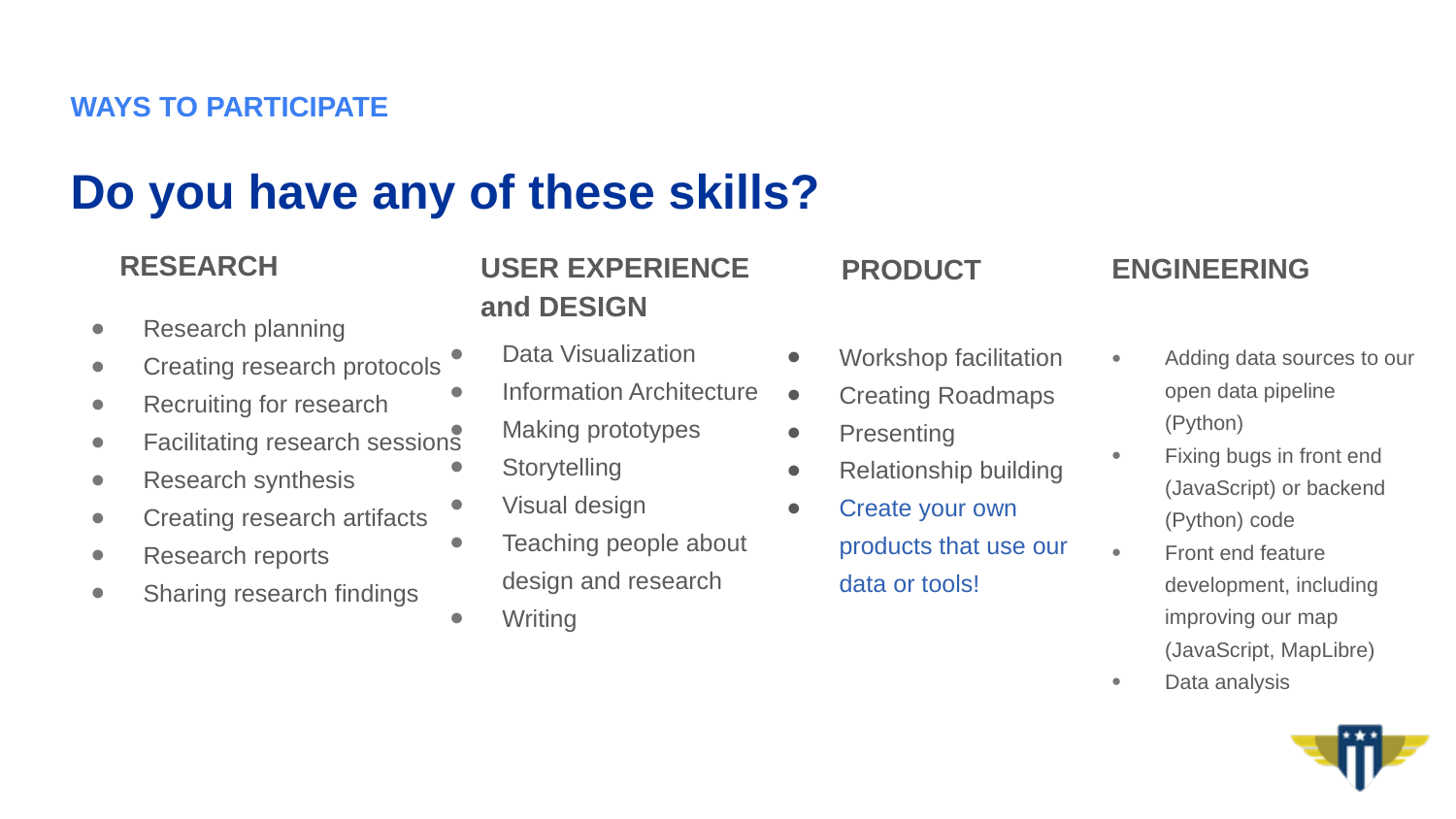

WAYS TO PARTICIPATE
# Do you have any of these skills?
RESEARCH
USER EXPERIENCE  and DESIGN
ENGINEERING
PRODUCT

Research planning
Creating research protocols
Recruiting for research
Facilitating research sessions
Research synthesis
Creating research artifacts
Research reports
Sharing research findings

Data Visualization
Information Architecture
Making prototypes
Storytelling
Visual design
Teaching people about design and research
Writing

Workshop facilitation
Creating Roadmaps
Presenting
Relationship building
Create your own products that use our data or tools!

Adding data sources to our open data pipeline (Python)
Fixing bugs in front end (JavaScript) or backend (Python) code
Front end feature development, including improving our map (JavaScript, MapLibre)
Data analysis